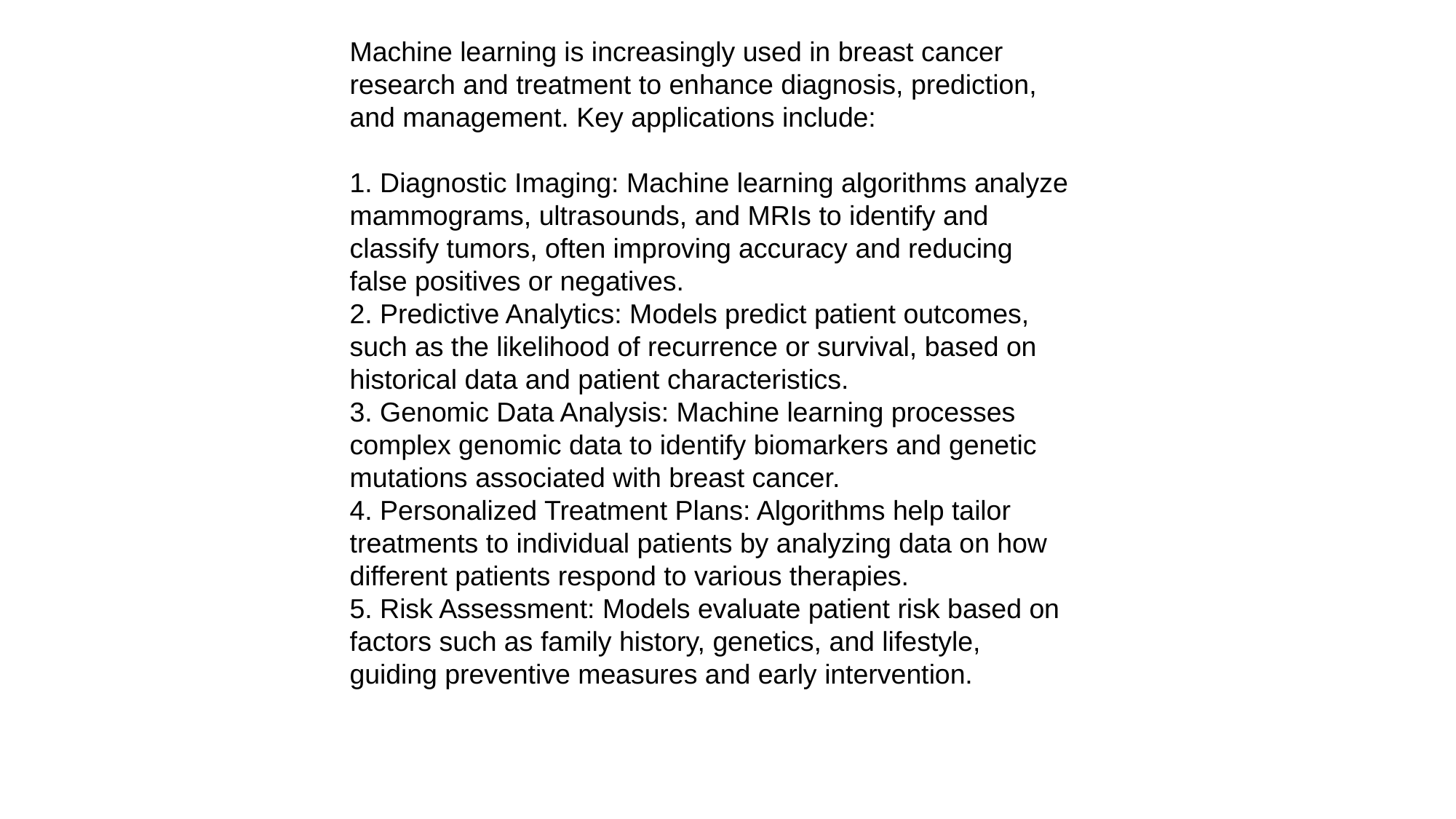

Machine learning is increasingly used in breast cancer research and treatment to enhance diagnosis, prediction, and management. Key applications include:

1. Diagnostic Imaging: Machine learning algorithms analyze mammograms, ultrasounds, and MRIs to identify and classify tumors, often improving accuracy and reducing false positives or negatives.
2. Predictive Analytics: Models predict patient outcomes, such as the likelihood of recurrence or survival, based on historical data and patient characteristics.
3. Genomic Data Analysis: Machine learning processes complex genomic data to identify biomarkers and genetic mutations associated with breast cancer.
4. Personalized Treatment Plans: Algorithms help tailor treatments to individual patients by analyzing data on how different patients respond to various therapies.
5. Risk Assessment: Models evaluate patient risk based on factors such as family history, genetics, and lifestyle, guiding preventive measures and early intervention.